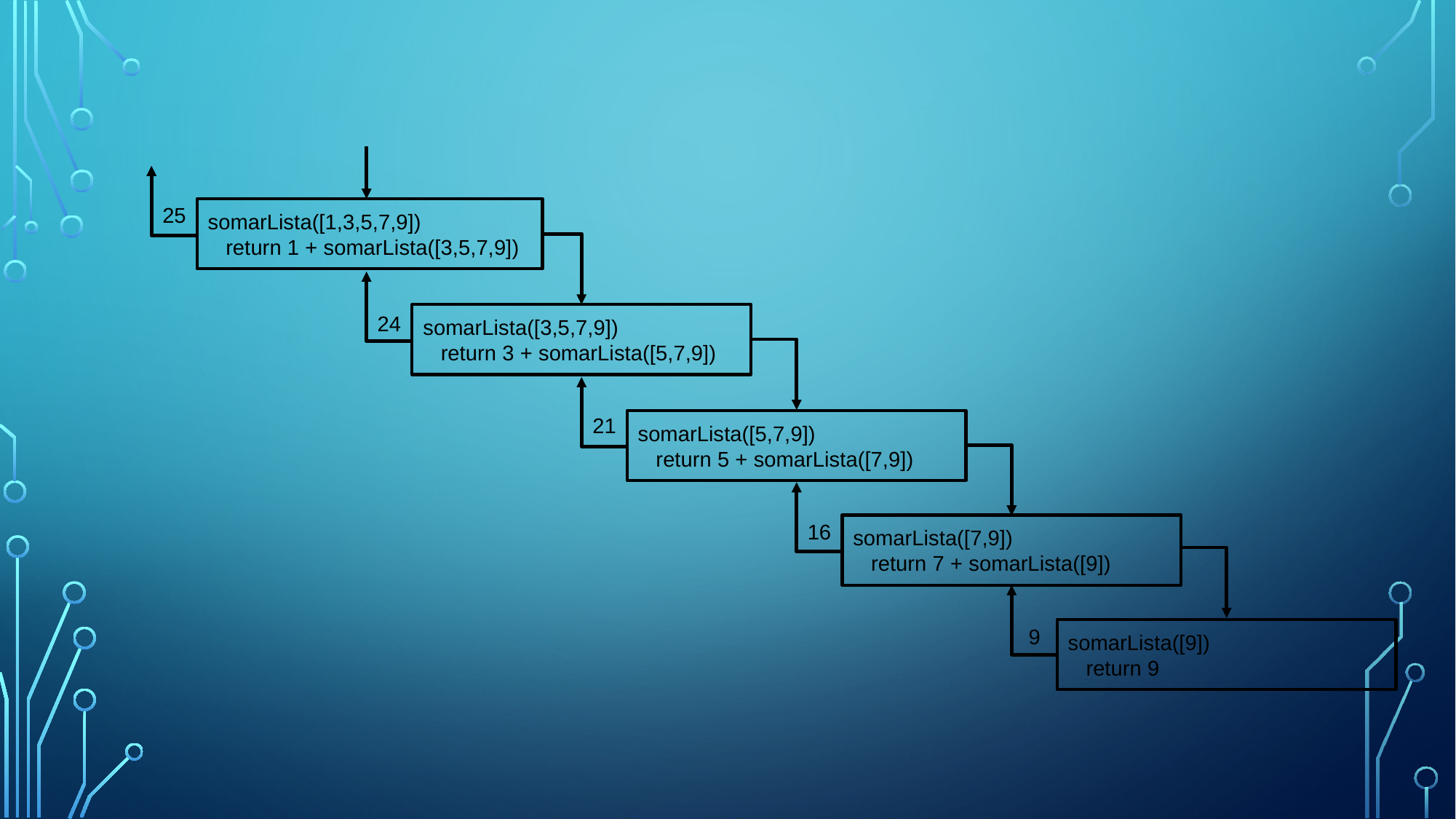

25
somarLista([1,3,5,7,9])
   return 1 + somarLista([3,5,7,9])
somarLista([3,5,7,9])
   return 3 + somarLista([5,7,9])
24
21
somarLista([5,7,9])
   return 5 + somarLista([7,9])
16
somarLista([7,9])
   return 7 + somarLista([9])
9
somarLista([9])
   return 9